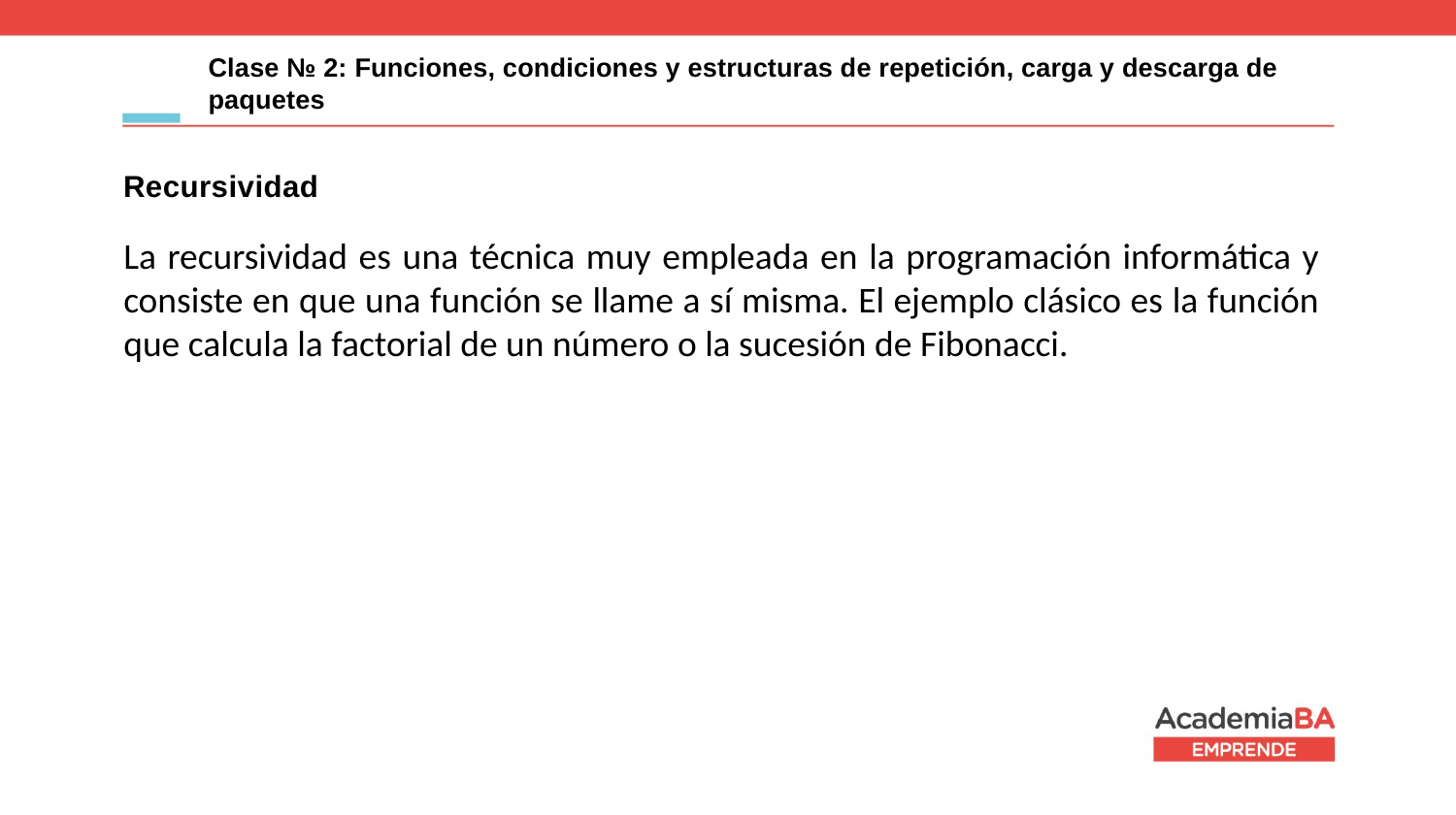

Clase № 2: Funciones, condiciones y estructuras de repetición, carga y descarga de paquetes
# Recursividad
La recursividad es una técnica muy empleada en la programación informática y consiste en que una función se llame a sí misma. El ejemplo clásico es la función que calcula la factorial de un número o la sucesión de Fibonacci.